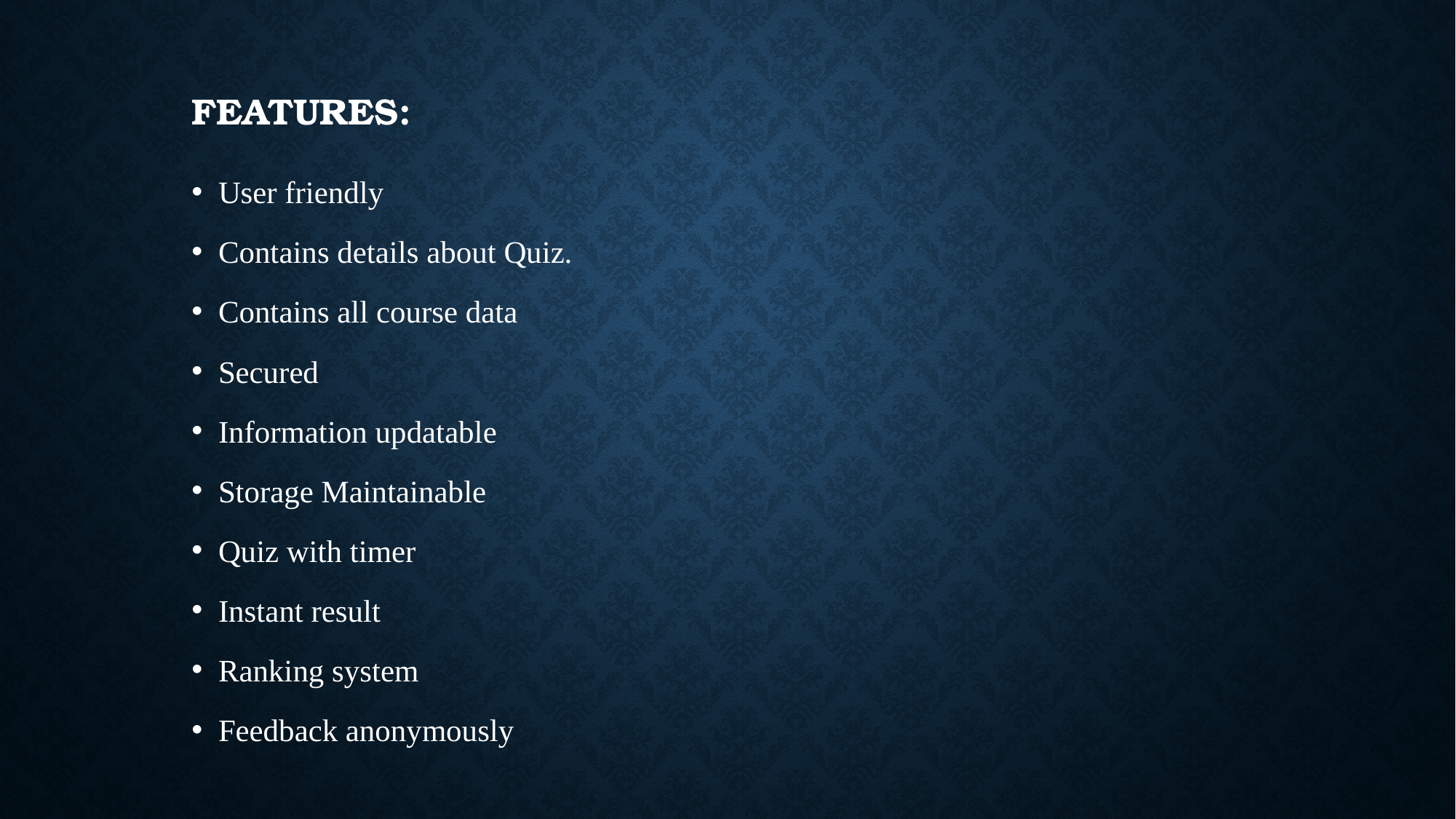

# Features:
User friendly
Contains details about Quiz.
Contains all course data
Secured
Information updatable
Storage Maintainable
Quiz with timer
Instant result
Ranking system
Feedback anonymously